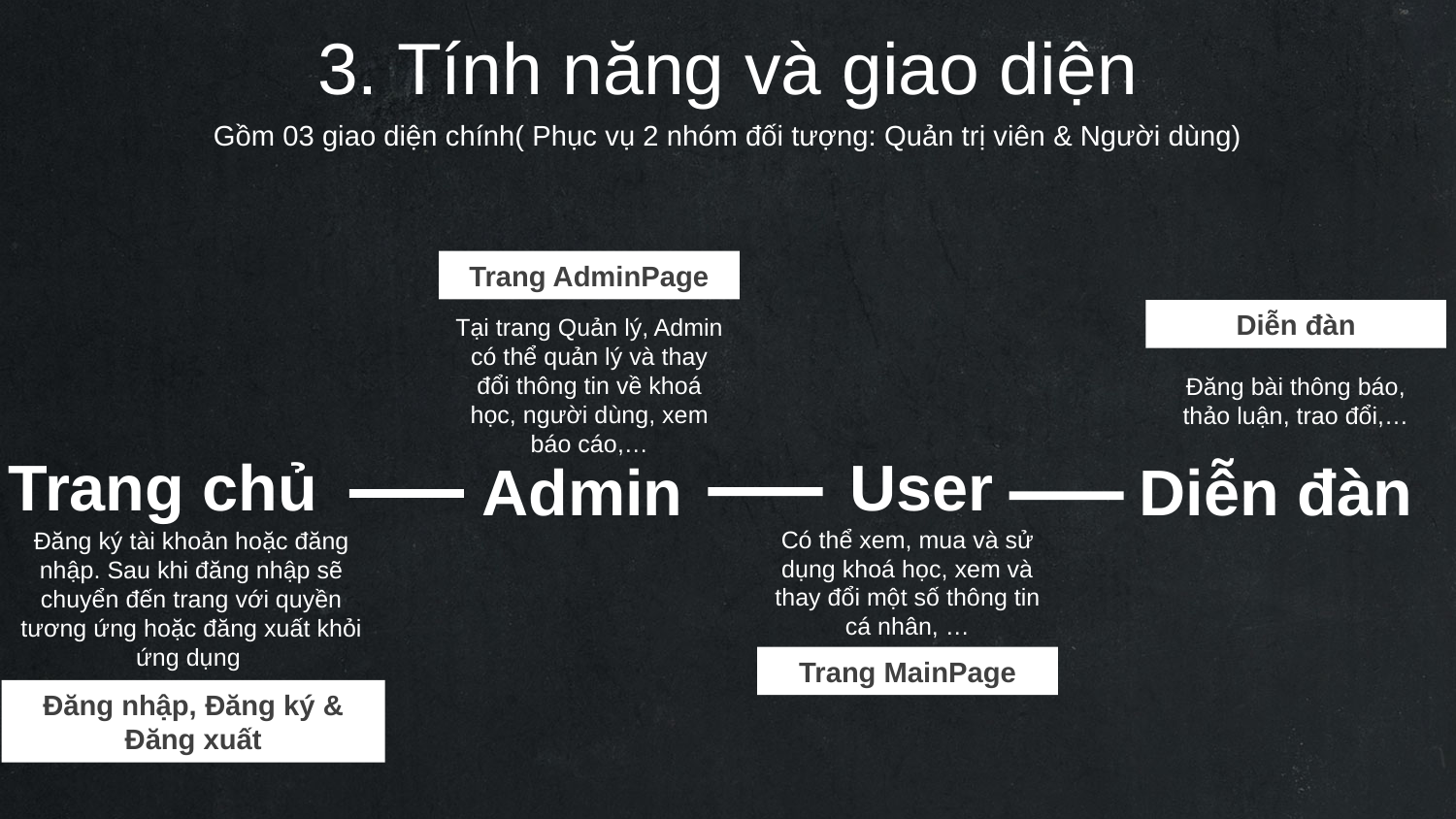

3. Tính năng và giao diện
Gồm 03 giao diện chính( Phục vụ 2 nhóm đối tượng: Quản trị viên & Người dùng)
Trang AdminPage
Tại trang Quản lý, Admin có thể quản lý và thay đổi thông tin về khoá học, người dùng, xem báo cáo,…
Diễn đàn
Đăng bài thông báo, thảo luận, trao đổi,…
Trang chủ
User
Admin
Diễn đàn

Có thể xem, mua và sử dụng khoá học, xem và thay đổi một số thông tin cá nhân, …
Trang MainPage
Đăng ký tài khoản hoặc đăng nhập. Sau khi đăng nhập sẽ chuyển đến trang với quyền tương ứng hoặc đăng xuất khỏi ứng dụng
Đăng nhập, Đăng ký & Đăng xuất